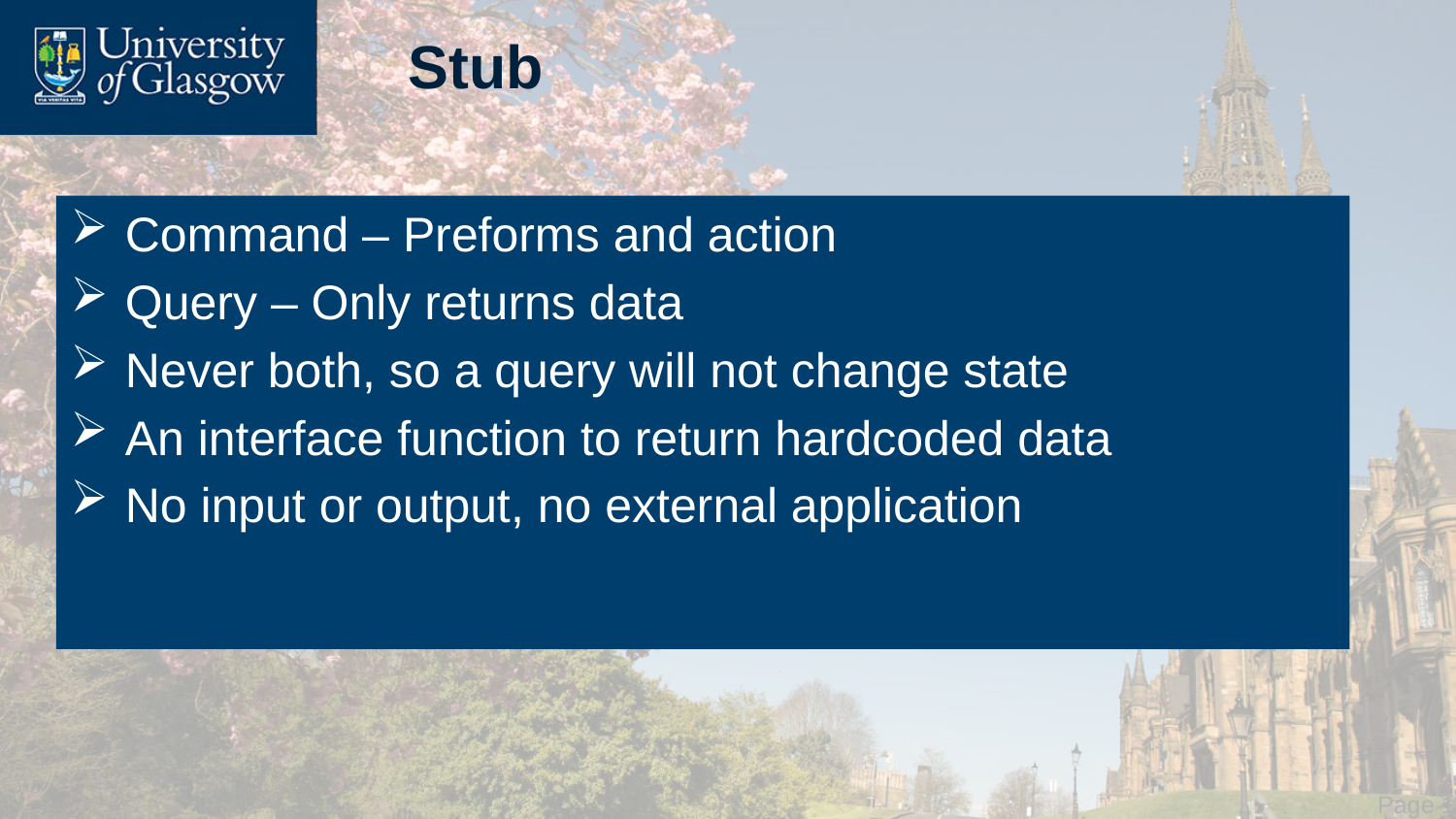

# Stub
Command – Preforms and action
Query – Only returns data
Never both, so a query will not change state
An interface function to return hardcoded data
No input or output, no external application

 Page 14